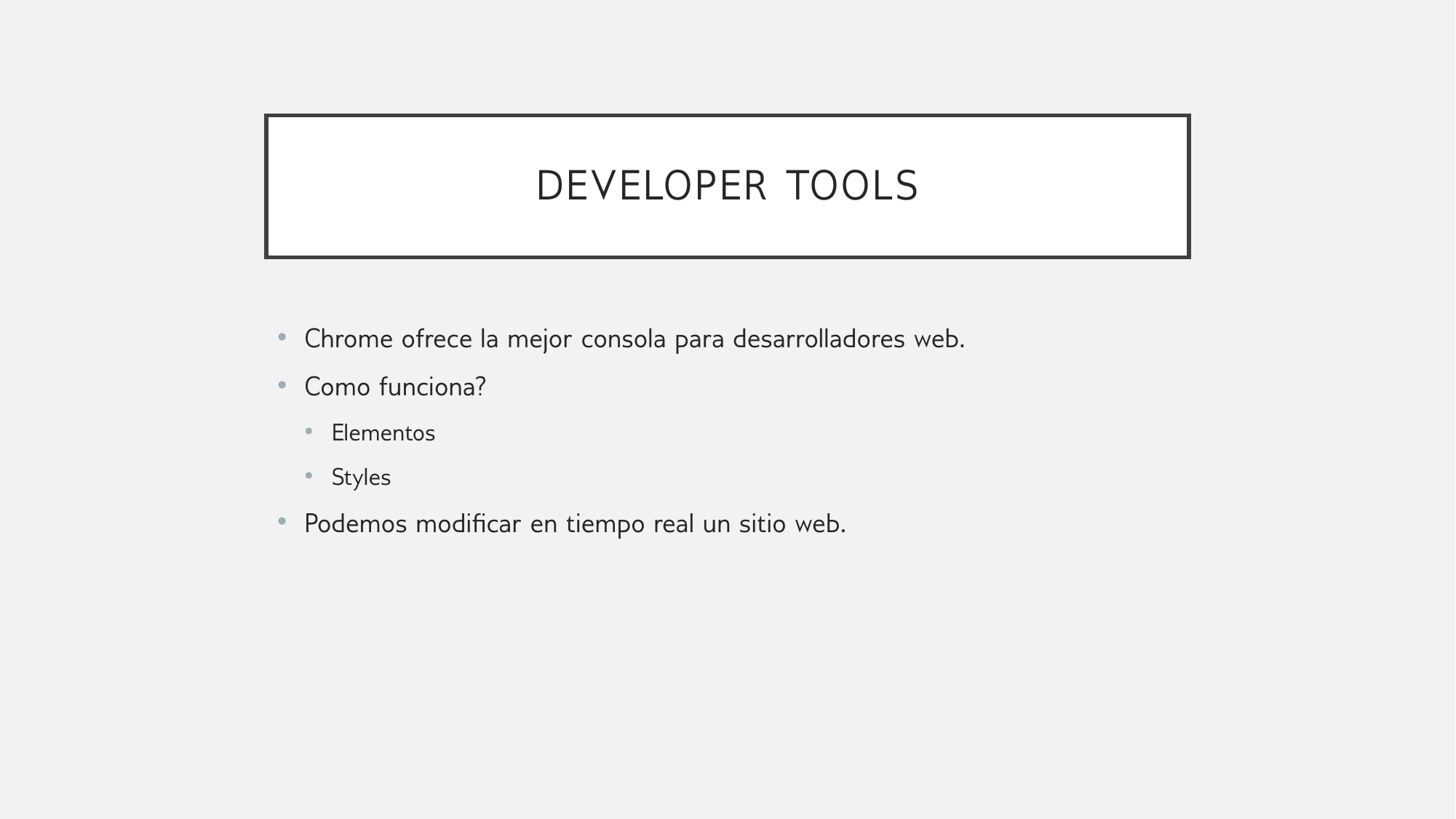

# Developer tools
Chrome ofrece la mejor consola para desarrolladores web.
Como funciona?
Elementos
Styles
Podemos modificar en tiempo real un sitio web.